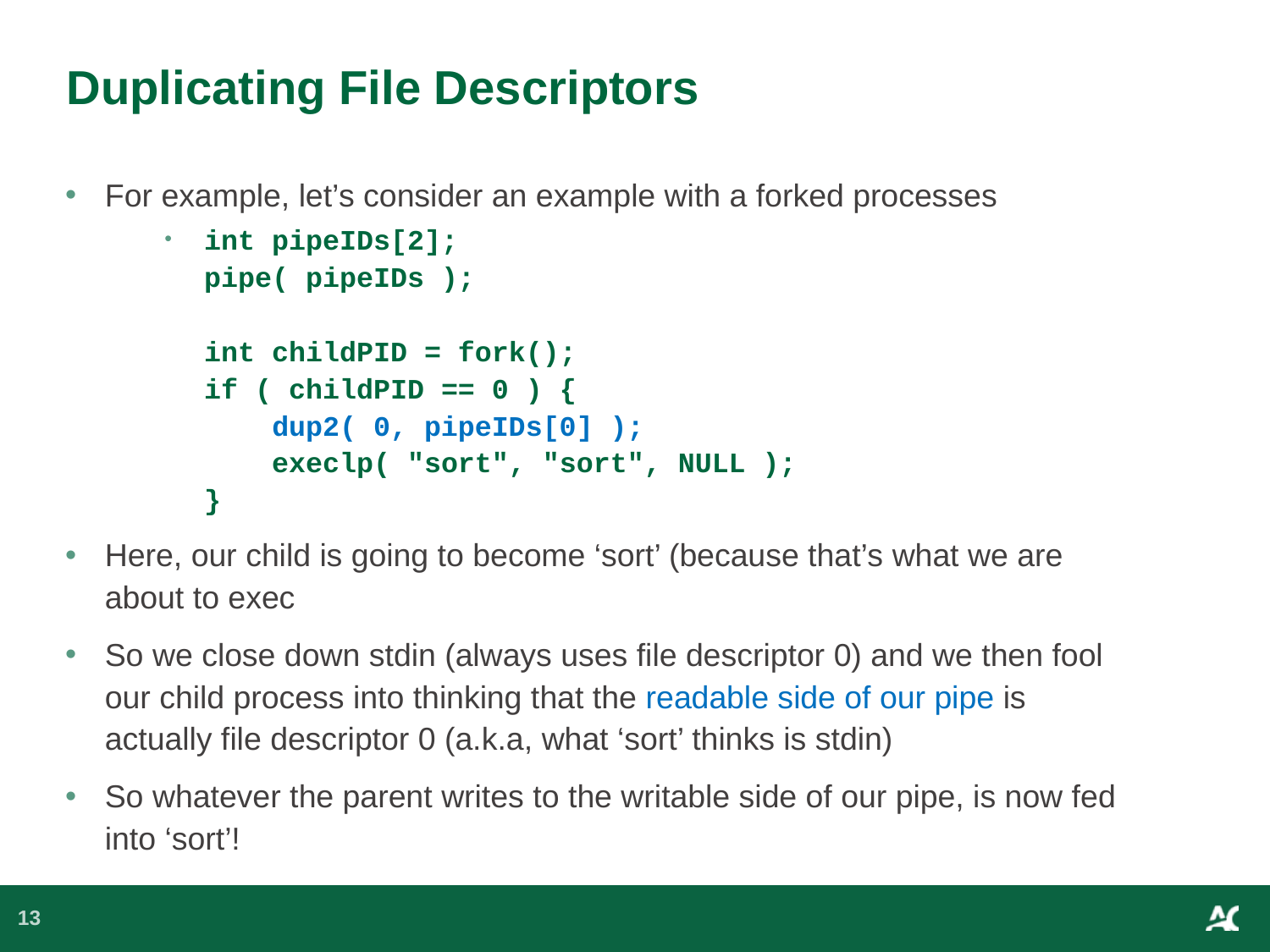

# Duplicating File Descriptors
For example, let’s consider an example with a forked processes
int pipeIDs[2];
pipe( pipeIDs );
int childPID = fork();
if ( childPID == 0 ) {
    dup2( 0, pipeIDs[0] );
    execlp( "sort", "sort", NULL );
}
Here, our child is going to become ‘sort’ (because that’s what we are about to exec
So we close down stdin (always uses file descriptor 0) and we then fool our child process into thinking that the readable side of our pipe is actually file descriptor 0 (a.k.a, what ‘sort’ thinks is stdin)
So whatever the parent writes to the writable side of our pipe, is now fed into ‘sort’!
13